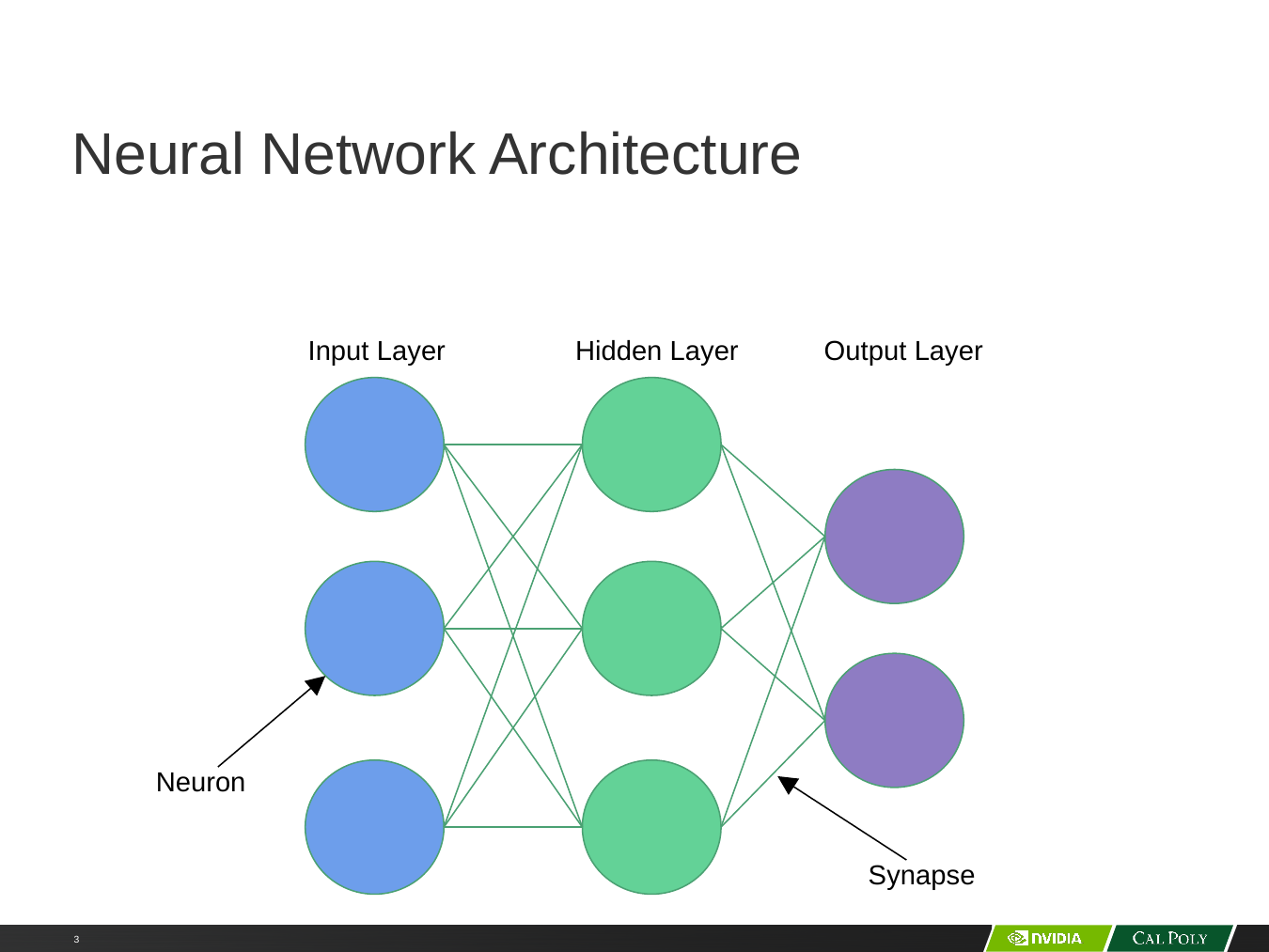

# Neural Network Architecture

Input Layer
Hidden Layer
Output Layer

Neuron
Synapse